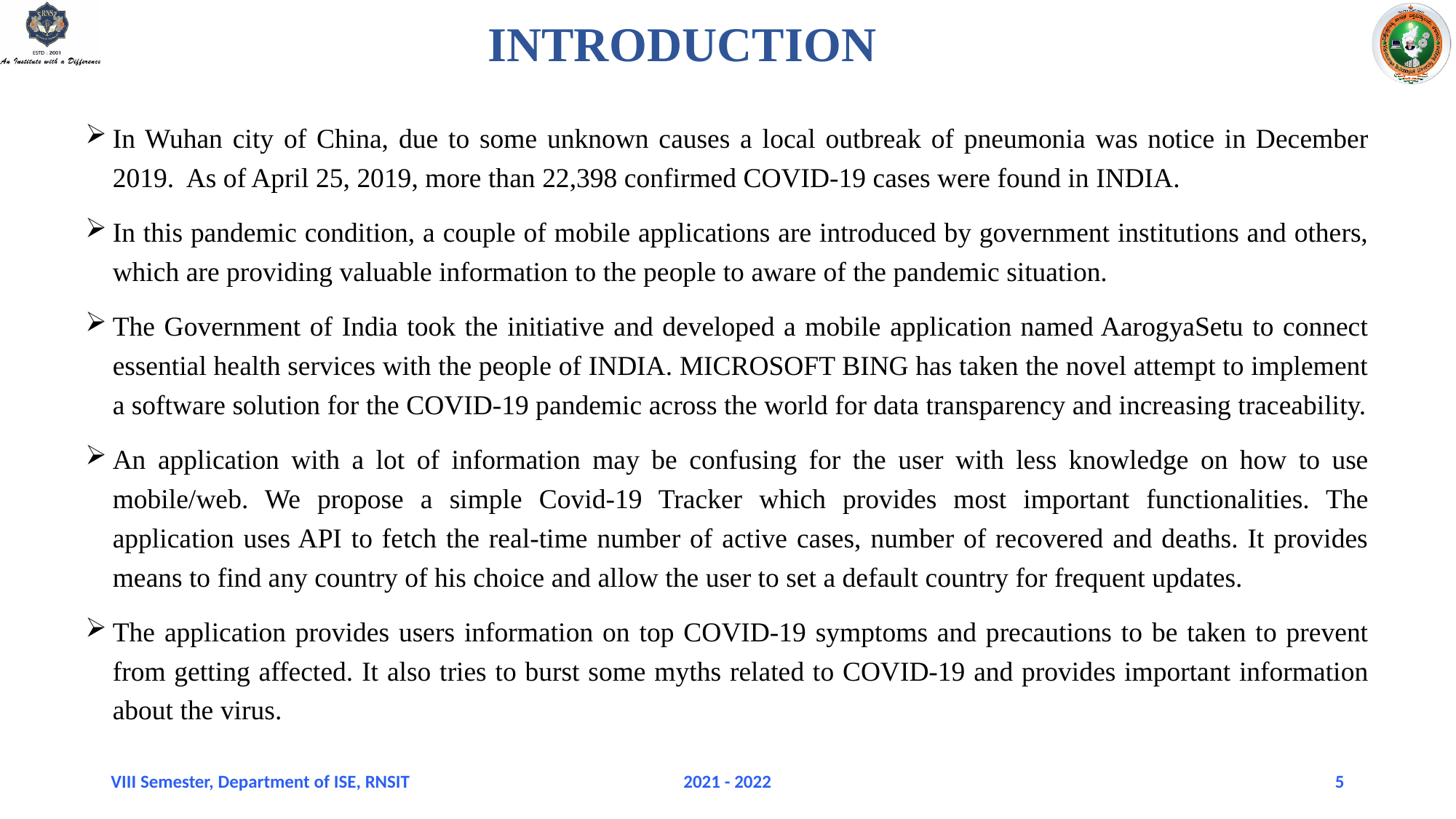

# INTRODUCTION
In Wuhan city of China, due to some unknown causes a local outbreak of pneumonia was notice in December 2019.  As of April 25, 2019, more than 22,398 confirmed COVID-19 cases were found in INDIA.
In this pandemic condition, a couple of mobile applications are introduced by government institutions and others, which are providing valuable information to the people to aware of the pandemic situation.
The Government of India took the initiative and developed a mobile application named AarogyaSetu to connect essential health services with the people of INDIA. MICROSOFT BING has taken the novel attempt to implement a software solution for the COVID-19 pandemic across the world for data transparency and increasing traceability.
An application with a lot of information may be confusing for the user with less knowledge on how to use mobile/web. We propose a simple Covid-19 Tracker which provides most important functionalities. The application uses API to fetch the real-time number of active cases, number of recovered and deaths. It provides means to find any country of his choice and allow the user to set a default country for frequent updates.
The application provides users information on top COVID-19 symptoms and precautions to be taken to prevent from getting affected. It also tries to burst some myths related to COVID-19 and provides important information about the virus.
VIII Semester, Department of ISE, RNSIT
2021 - 2022
5